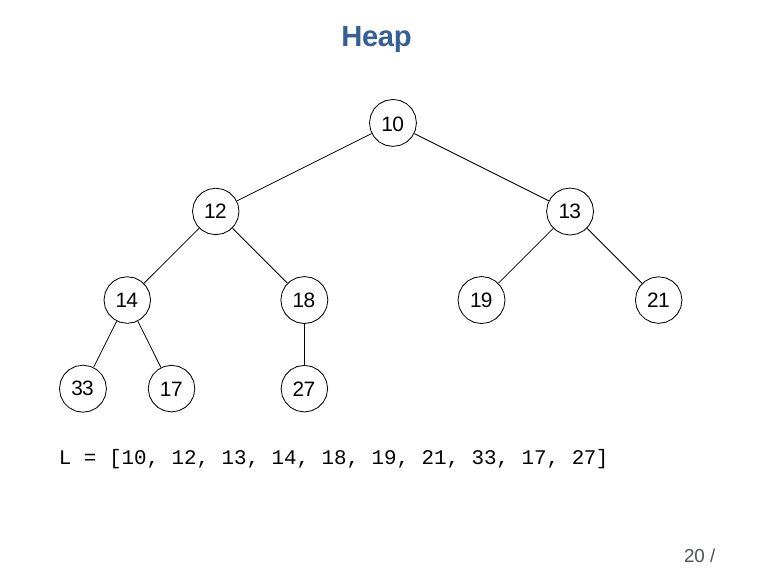

Heap

10

13
12

18
19
14
21

33
17
27
L = [10, 12, 13, 14, 18, 19, 21, 33, 17, 27]
20 / 23